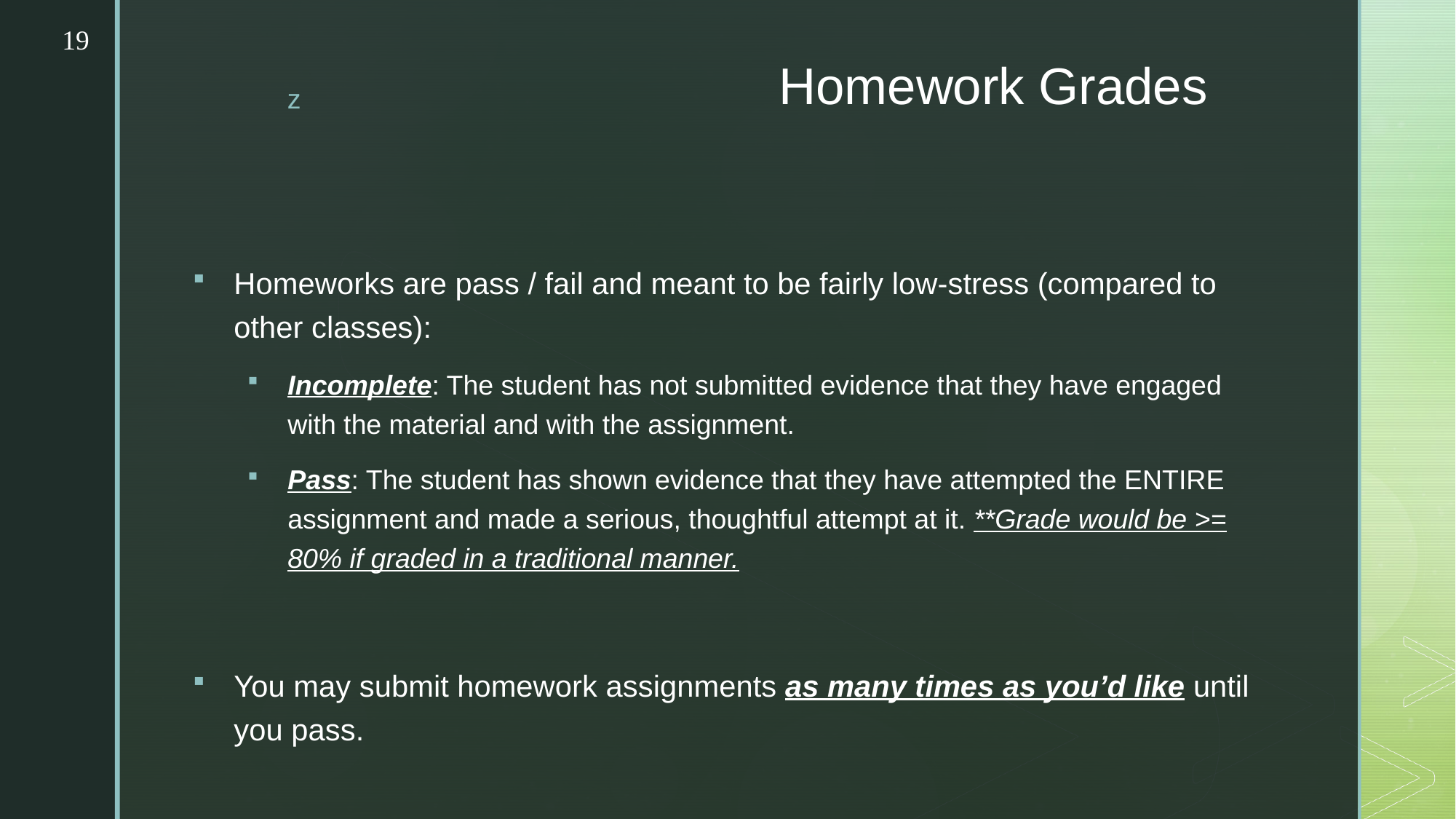

19
# Homework Grades
Homeworks are pass / fail and meant to be fairly low-stress (compared to other classes):
Incomplete: The student has not submitted evidence that they have engaged with the material and with the assignment.
Pass: The student has shown evidence that they have attempted the ENTIRE assignment and made a serious, thoughtful attempt at it. **Grade would be >= 80% if graded in a traditional manner.

You may submit homework assignments as many times as you’d like until you pass.